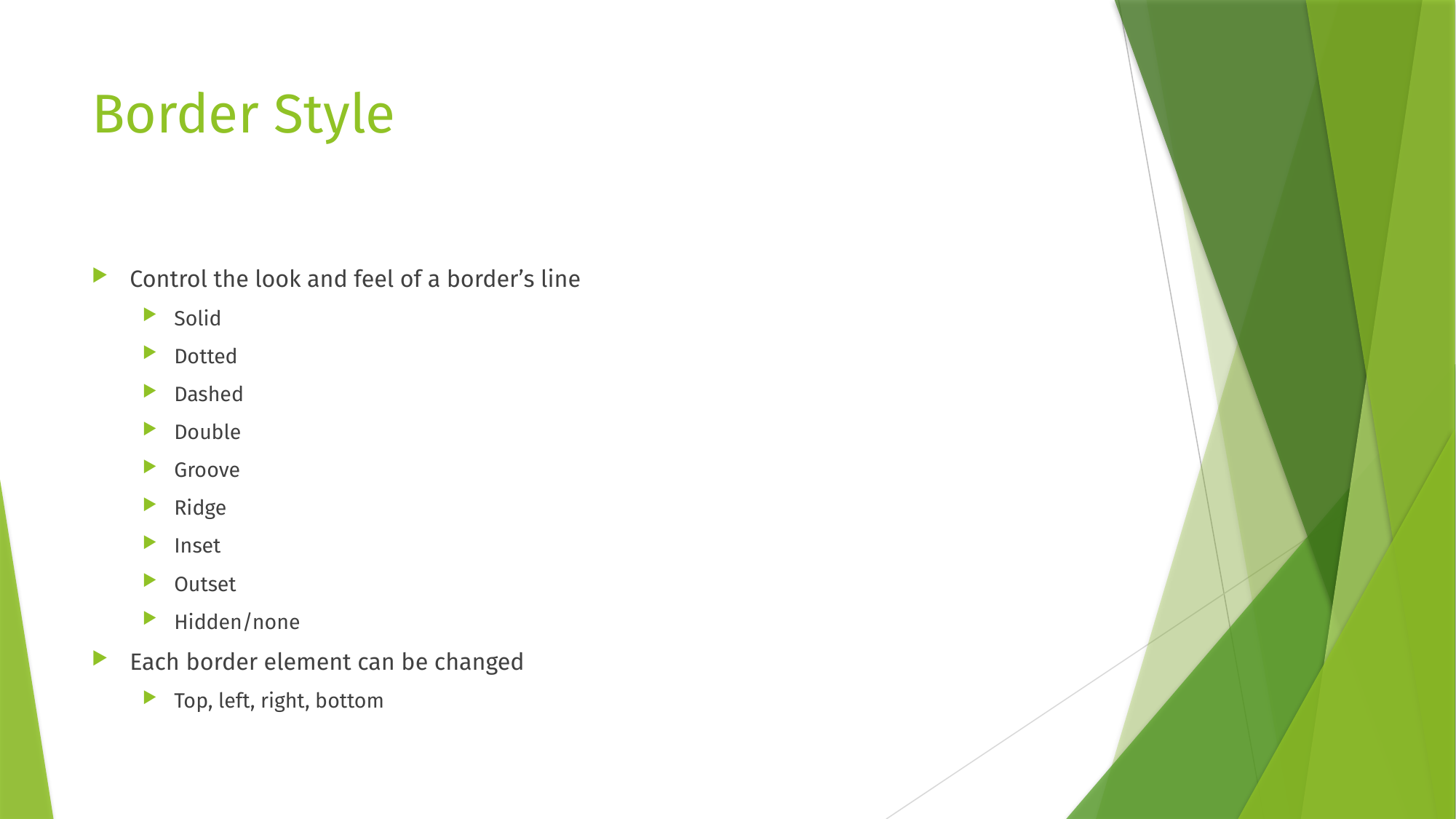

# Border Style
Control the look and feel of a border’s line
Solid
Dotted
Dashed
Double
Groove
Ridge
Inset
Outset
Hidden/none
Each border element can be changed
Top, left, right, bottom